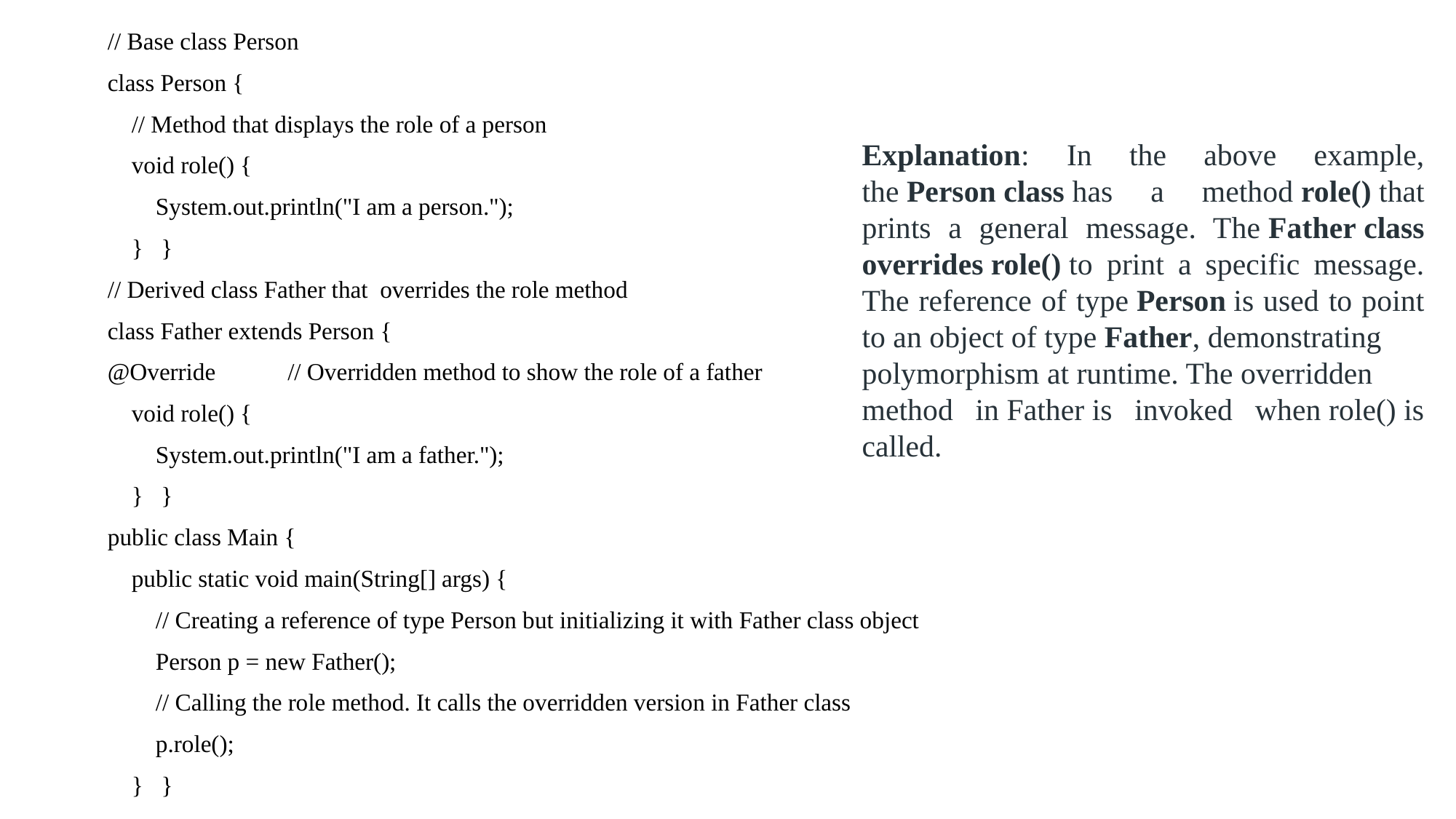

// Base class Person
class Person {
    // Method that displays the role of a person
    void role() {
        System.out.println("I am a person.");
    }   }
// Derived class Father that  overrides the role method
class Father extends Person {
@Override            // Overridden method to show the role of a father
    void role() {
        System.out.println("I am a father.");
    }   }
public class Main {
    public static void main(String[] args) {
        // Creating a reference of type Person but initializing it with Father class object
        Person p = new Father();
        // Calling the role method. It calls the overridden version in Father class
        p.role();
    }   }
Explanation: In the above example, the Person class has a method role() that prints a general message. The Father class overrides role() to print a specific message. The reference of type Person is used to point to an object of type Father, demonstrating
polymorphism at runtime. The overridden
method in Father is invoked when role() is called.